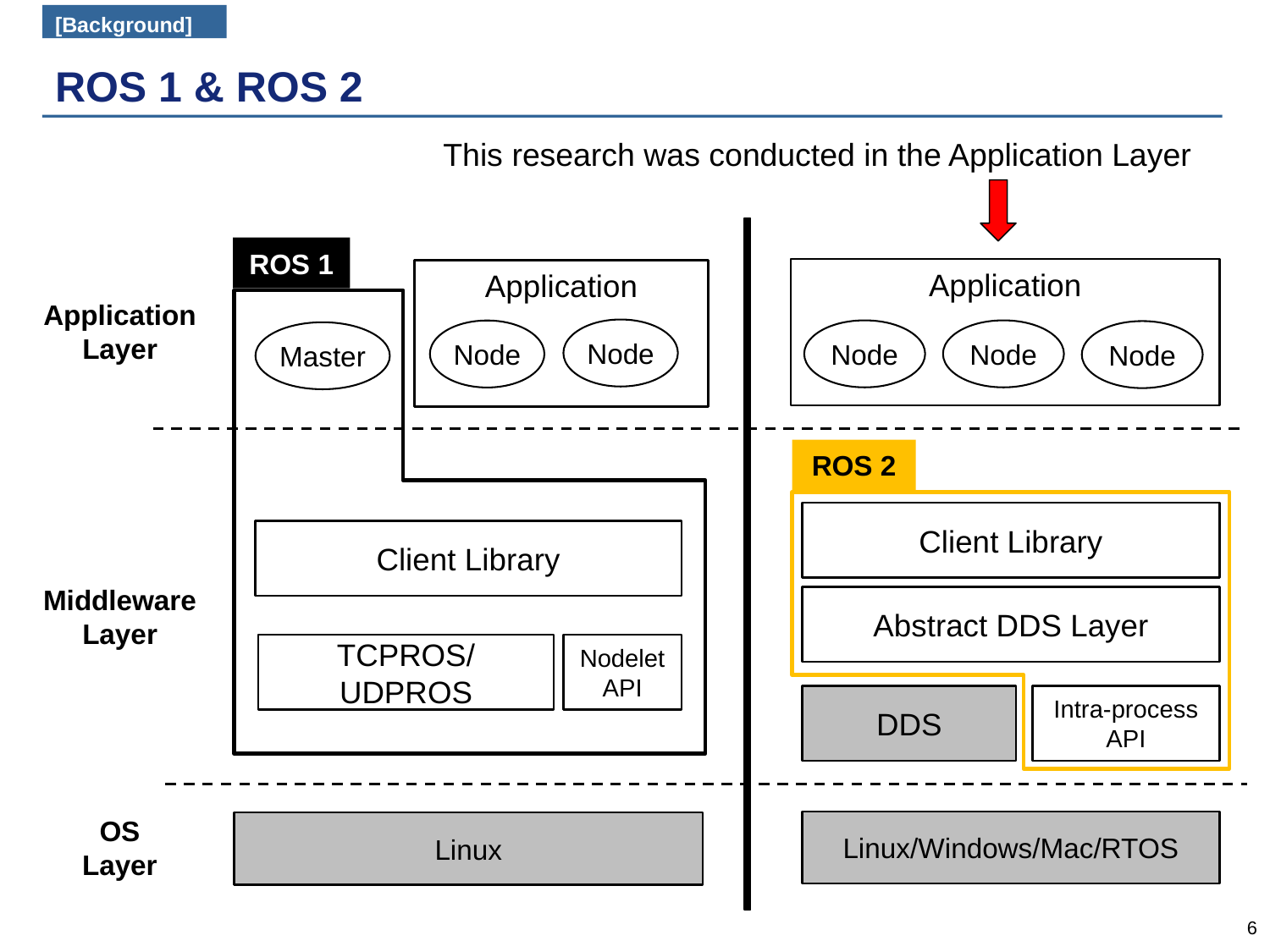

[Background]
# ROS 1 & ROS 2
This research was conducted in the Application Layer

ROS 1
Application

Node
Node
Master
Client Library
TCPROS/UDPROS
Nodelet
API
Linux
Application
Application
Layer
Node
Node
Node
ROS 2

Client Library
Middleware
Layer
Abstract DDS Layer
Intra-process
API
DDS
OS
Layer
Linux/Windows/Mac/RTOS
6